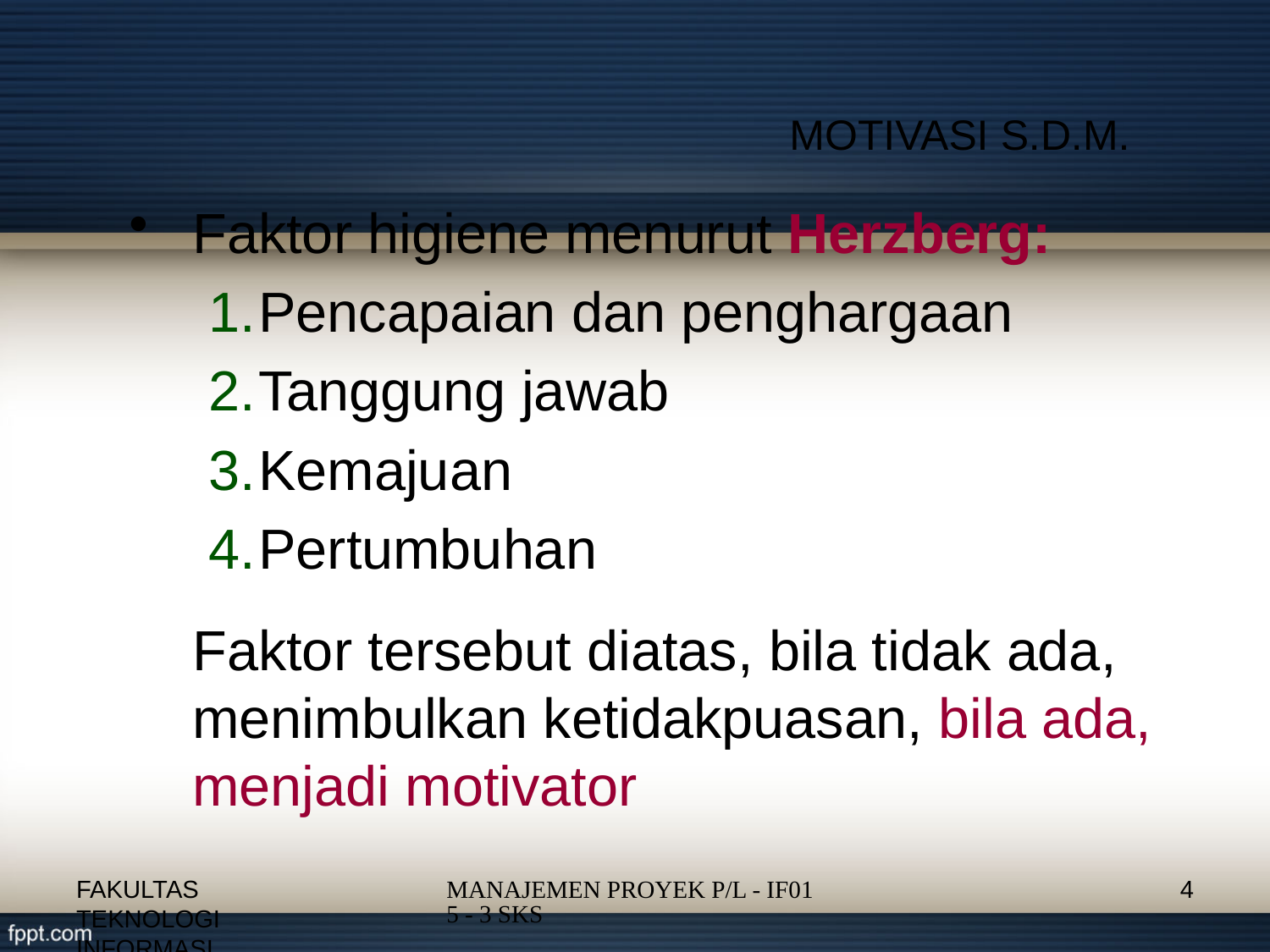

# MOTIVASI S.D.M.
Faktor higiene menurut Herzberg:
Pencapaian dan penghargaan
Tanggung jawab
Kemajuan
Pertumbuhan
	Faktor tersebut diatas, bila tidak ada, menimbulkan ketidakpuasan, bila ada, menjadi motivator
FAKULTAS TEKNOLOGI INFORMASI
4
MANAJEMEN PROYEK P/L - IF015 - 3 SKS